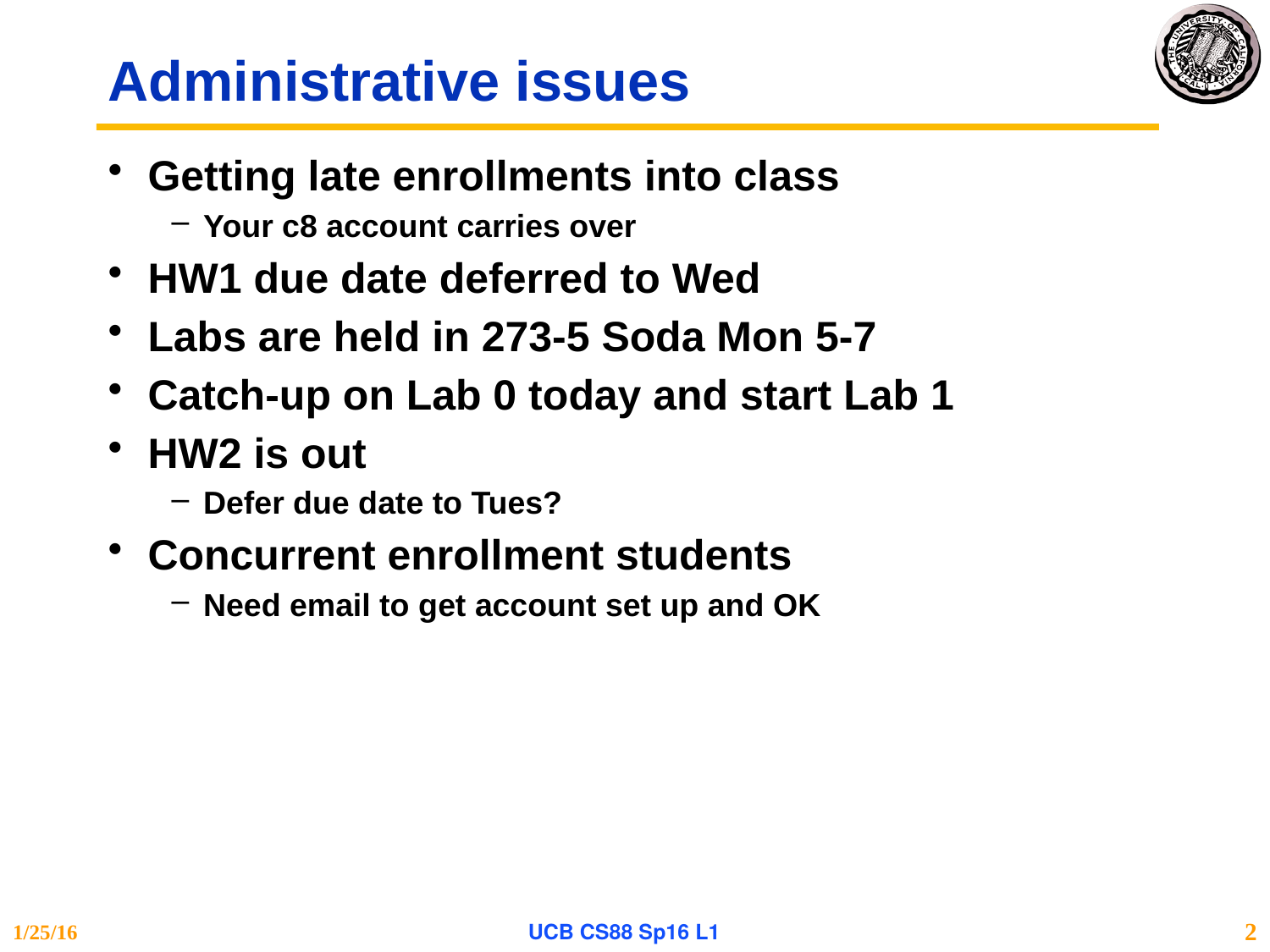

# Administrative issues
Getting late enrollments into class
Your c8 account carries over
HW1 due date deferred to Wed
Labs are held in 273-5 Soda Mon 5-7
Catch-up on Lab 0 today and start Lab 1
HW2 is out
Defer due date to Tues?
Concurrent enrollment students
Need email to get account set up and OK
1/25/16
UCB CS88 Sp16 L1
2